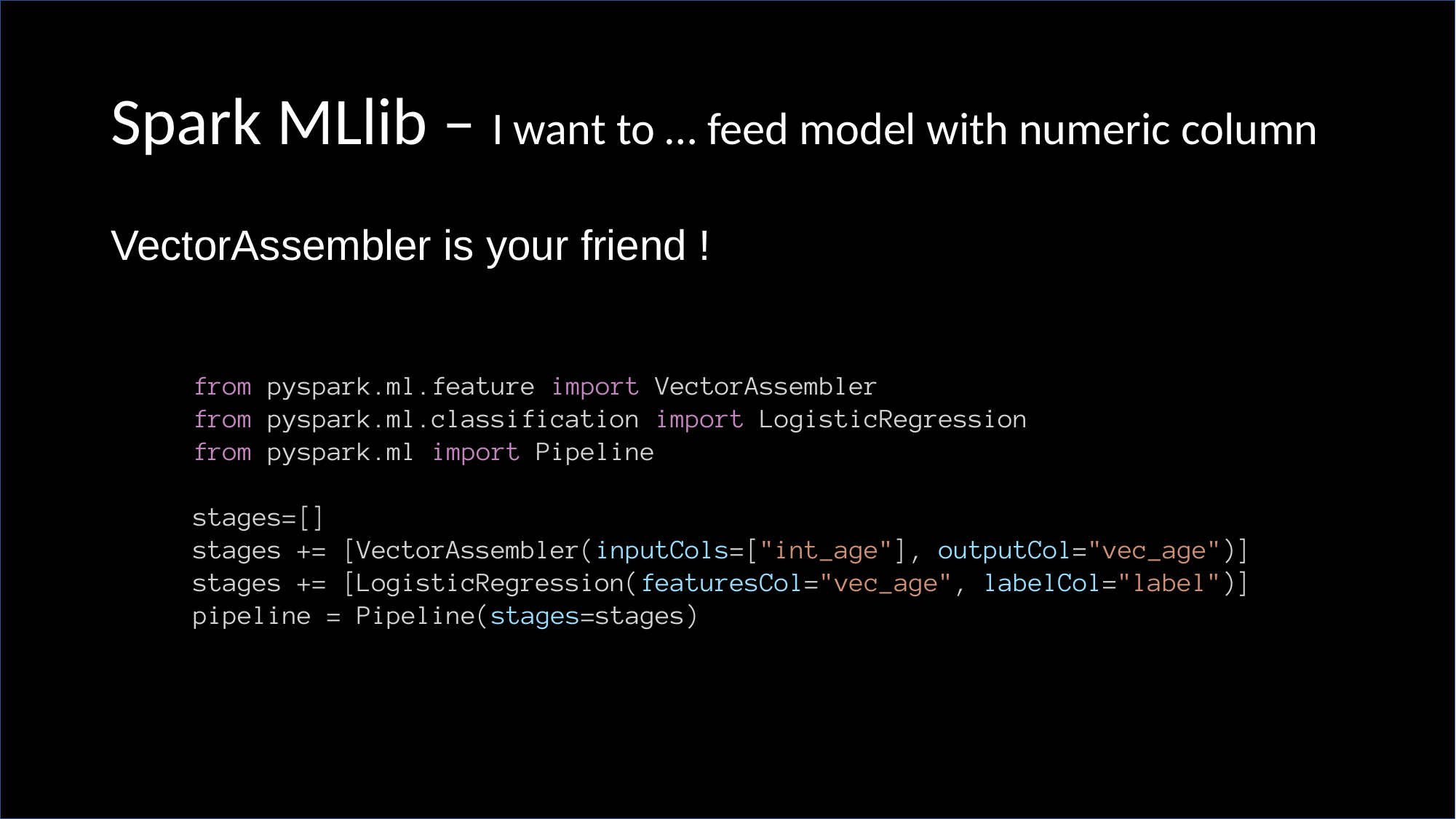

# Spark MLlib – I want to … feed model with numeric column
VectorAssembler is your friend !
from pyspark.ml.feature import VectorAssembler
from pyspark.ml.classification import LogisticRegression
from pyspark.ml import Pipeline
stages=[]
stages += [VectorAssembler(inputCols=["int_age"], outputCol="vec_age")]
stages += [LogisticRegression(featuresCol="vec_age", labelCol="label")]
pipeline = Pipeline(stages=stages)